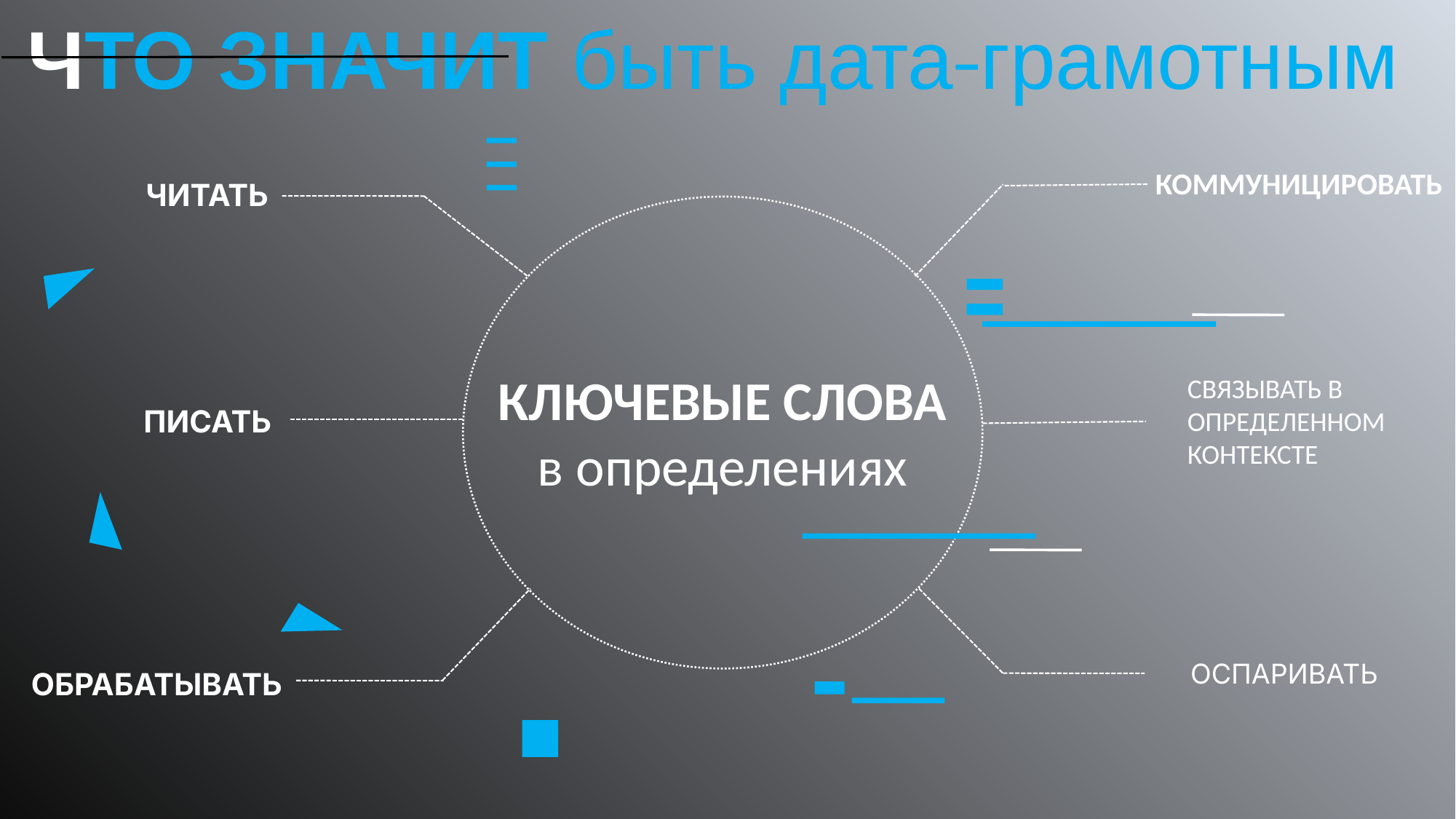

# ЧТО ЗНАЧИТ быть дата-грамотным

КОММУНИЦИРОВАТЬ

ЧИТАТЬ

КЛЮЧЕВЫЕ СЛОВА в определениях
СВЯЗЫВАТЬ В ОПРЕДЕЛЕННОМ КОНТЕКСТЕ
ПИСАТЬ

ОСПАРИВАТЬ
ОБРАБАТЫВАТЬ